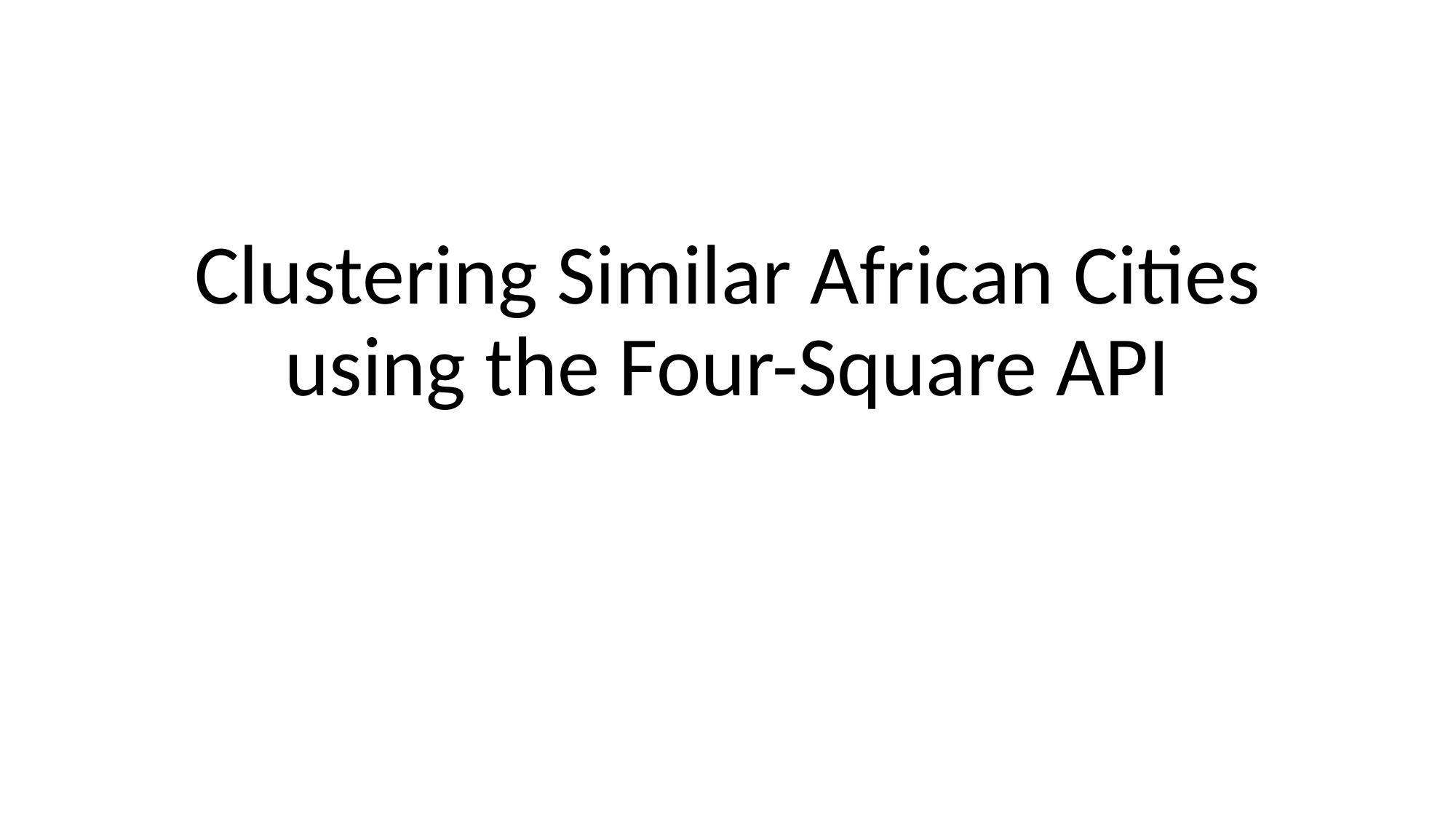

# Clustering Similar African Cities using the Four-Square API